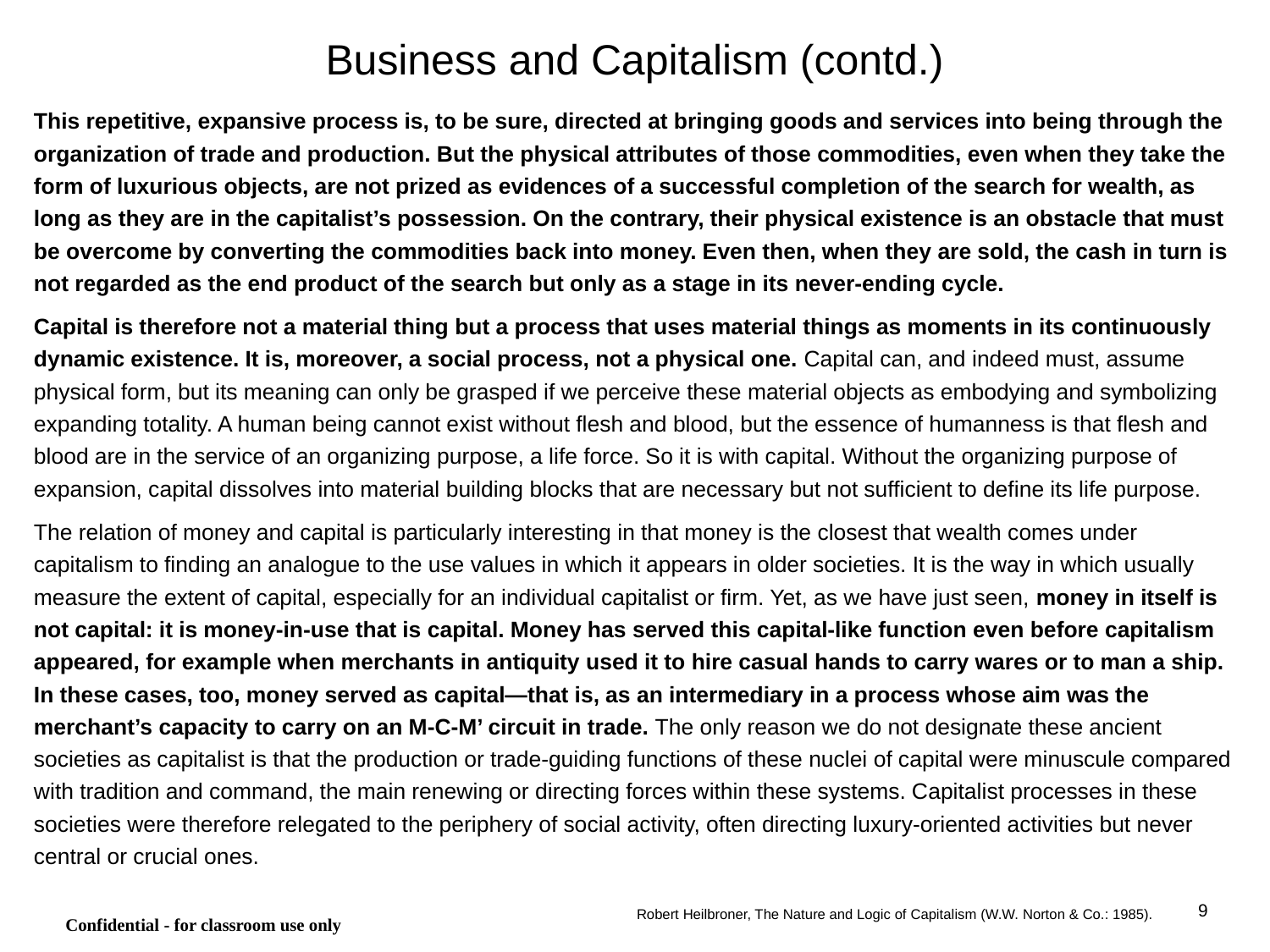

# Business and Capitalism (contd.)
This repetitive, expansive process is, to be sure, directed at bringing goods and services into being through the organization of trade and production. But the physical attributes of those commodities, even when they take the form of luxurious objects, are not prized as evidences of a successful completion of the search for wealth, as long as they are in the capitalist’s possession. On the contrary, their physical existence is an obstacle that must be overcome by converting the commodities back into money. Even then, when they are sold, the cash in turn is not regarded as the end product of the search but only as a stage in its never-ending cycle.
Capital is therefore not a material thing but a process that uses material things as moments in its continuously dynamic existence. It is, moreover, a social process, not a physical one. Capital can, and indeed must, assume physical form, but its meaning can only be grasped if we perceive these material objects as embodying and symbolizing expanding totality. A human being cannot exist without flesh and blood, but the essence of humanness is that flesh and blood are in the service of an organizing purpose, a life force. So it is with capital. Without the organizing purpose of expansion, capital dissolves into material building blocks that are necessary but not sufficient to define its life purpose.
The relation of money and capital is particularly interesting in that money is the closest that wealth comes under capitalism to finding an analogue to the use values in which it appears in older societies. It is the way in which usually measure the extent of capital, especially for an individual capitalist or firm. Yet, as we have just seen, money in itself is not capital: it is money-in-use that is capital. Money has served this capital-like function even before capitalism appeared, for example when merchants in antiquity used it to hire casual hands to carry wares or to man a ship. In these cases, too, money served as capital—that is, as an intermediary in a process whose aim was the merchant’s capacity to carry on an M-C-M’ circuit in trade. The only reason we do not designate these ancient societies as capitalist is that the production or trade-guiding functions of these nuclei of capital were minuscule compared with tradition and command, the main renewing or directing forces within these systems. Capitalist processes in these societies were therefore relegated to the periphery of social activity, often directing luxury-oriented activities but never central or crucial ones.
Robert Heilbroner, The Nature and Logic of Capitalism (W.W. Norton & Co.: 1985).